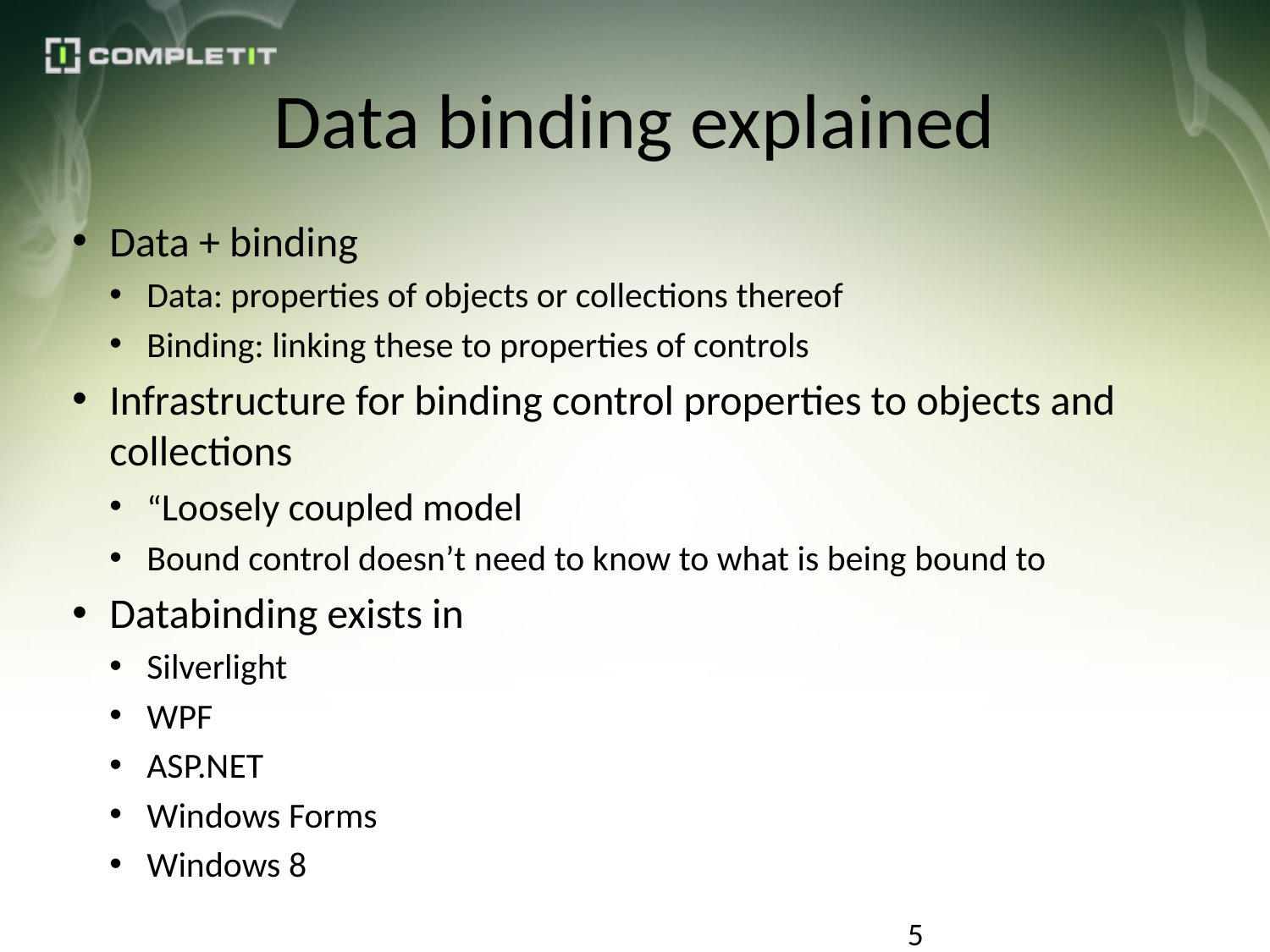

# Data binding explained
Data + binding
Data: properties of objects or collections thereof
Binding: linking these to properties of controls
Infrastructure for binding control properties to objects and collections
“Loosely coupled model
Bound control doesn’t need to know to what is being bound to
Databinding exists in
Silverlight
WPF
ASP.NET
Windows Forms
Windows 8
5